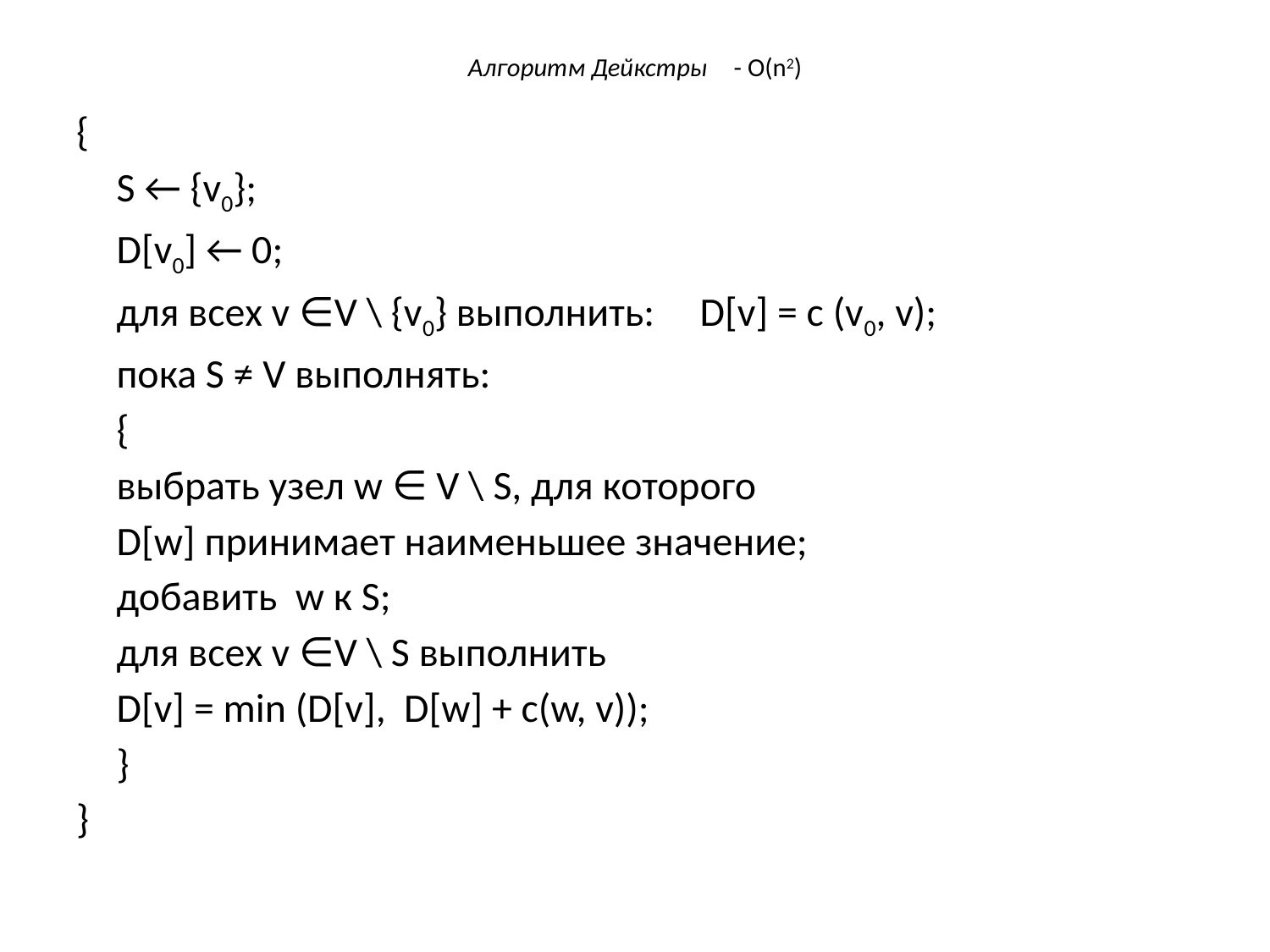

# Алгоритм Дейкстры    - O(n2)
{
	S ← {v0};
	D[v0] ← 0;
	для всех v ∈V \ {v0} выполнить:     D[v] = c (v0, v);
	пока S ≠ V выполнять:
	{
		выбрать узел w ∈ V \ S, для которого
			D[w] принимает наименьшее значение;
		добавить  w к S;
		для всех v ∈V \ S выполнить
			D[v] = min (D[v],  D[w] + c(w, v));
	}
}